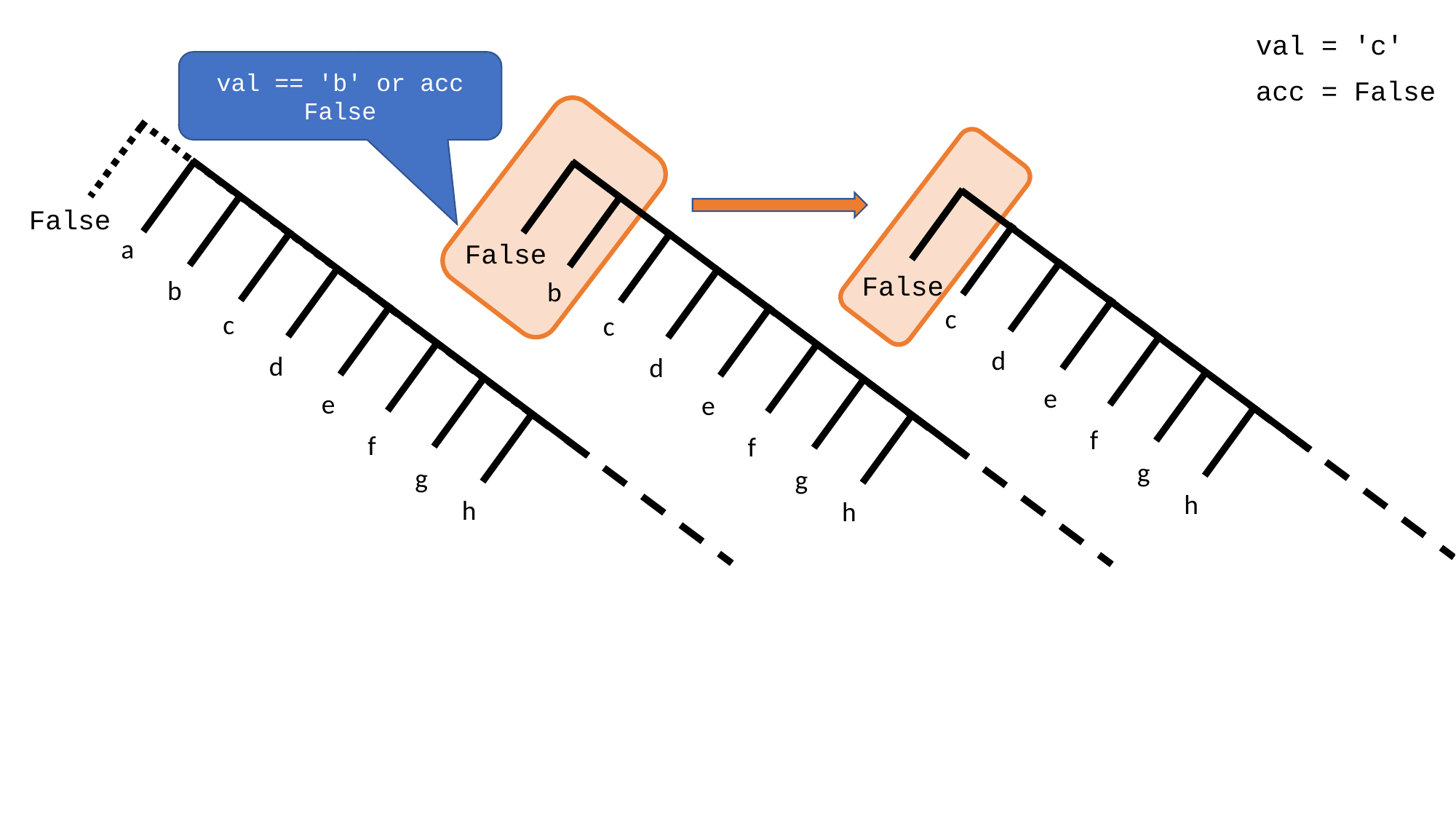

val = 'c'
val == 'b' or acc
False
acc = False

False
a
False
False
b
b
c
c
c
d
d
d
e
e
e
f
f
f
g
g
g
h
h
h